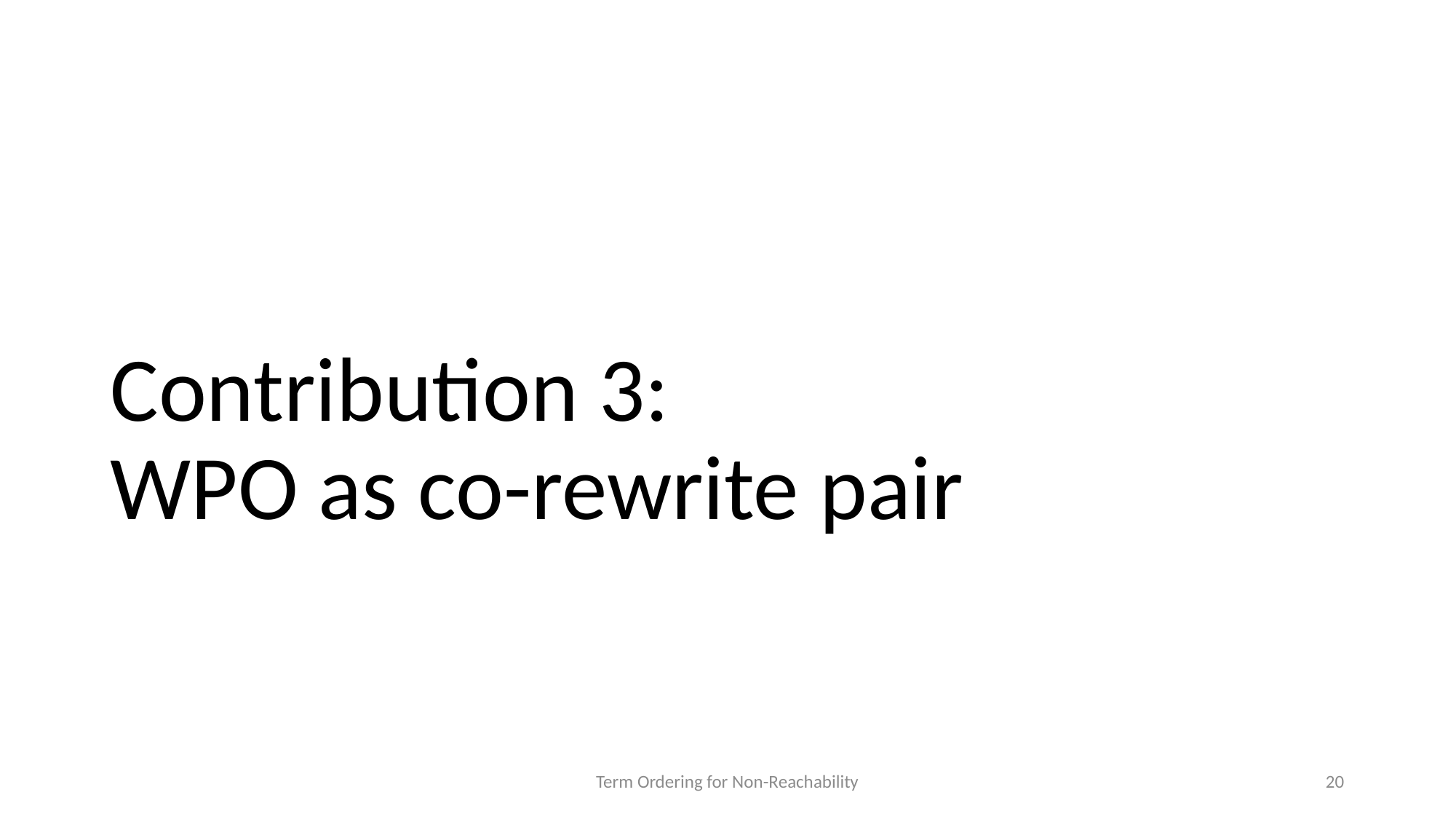

# Contribution 3: WPO as co-rewrite pair

Term Ordering for Non-Reachability
20